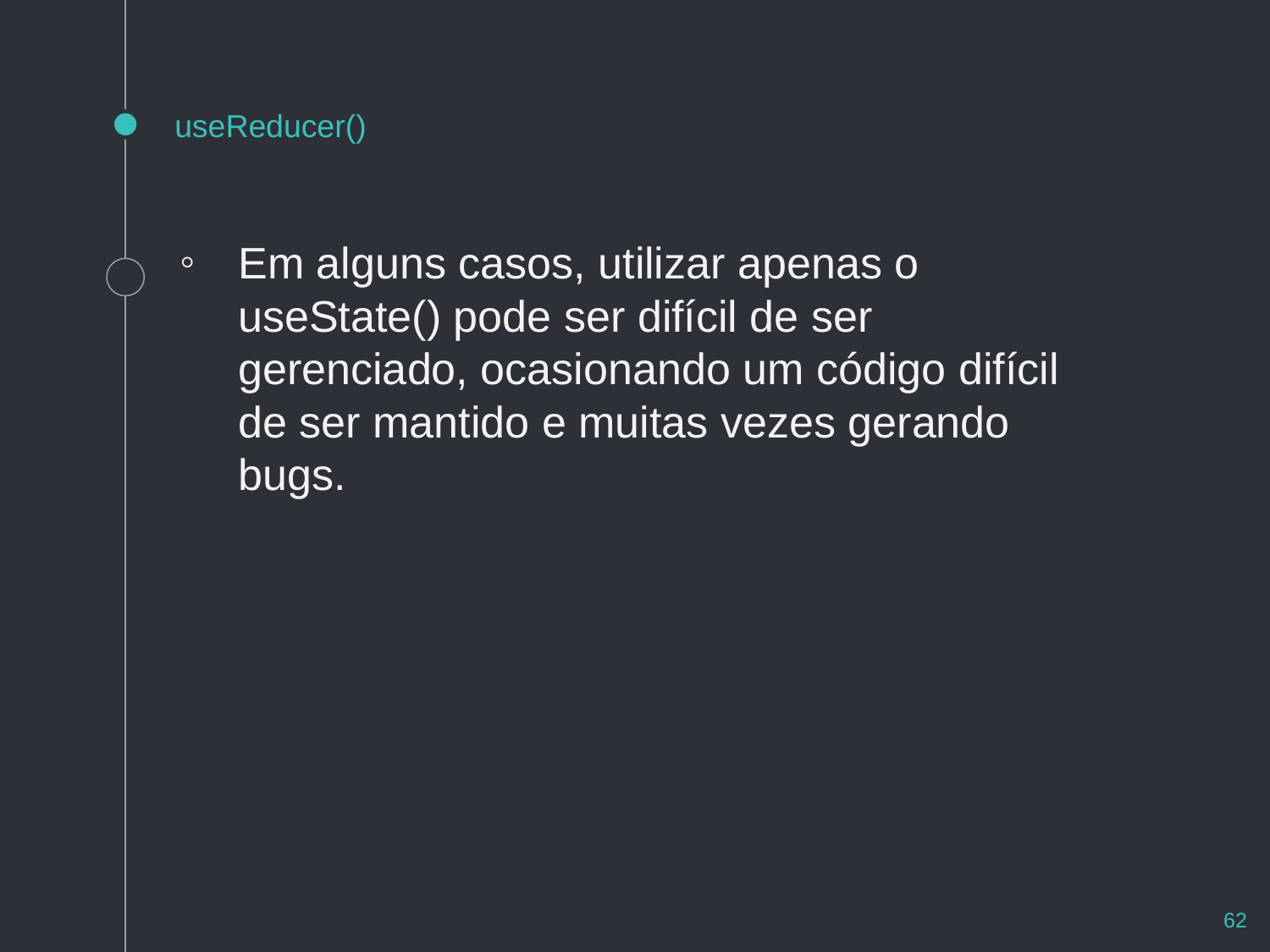

# useReducer()
Em alguns casos, utilizar apenas o useState() pode ser difícil de ser gerenciado, ocasionando um código difícil de ser mantido e muitas vezes gerando bugs.
62